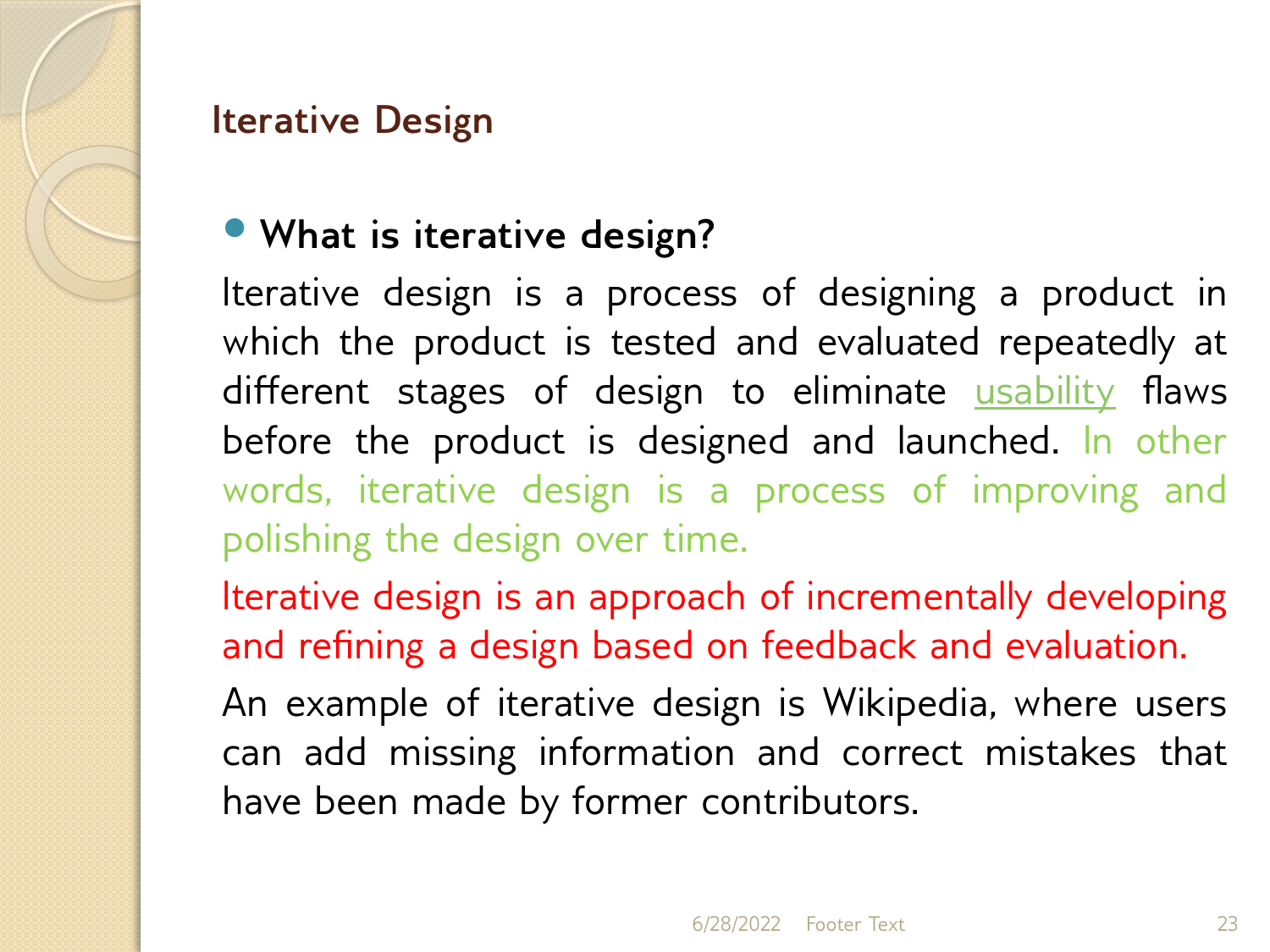

# Iterative Design
What is iterative design?
Iterative design is a process of designing a product in which the product is tested and evaluated repeatedly at different stages of design to eliminate usability flaws before the product is designed and launched. In other words, iterative design is a process of improving and polishing the design over time.
Iterative design is an approach of incrementally developing and refining a design based on feedback and evaluation.
An example of iterative design is Wikipedia, where users can add missing information and correct mistakes that have been made by former contributors.

6/28/2022
Footer Text
23